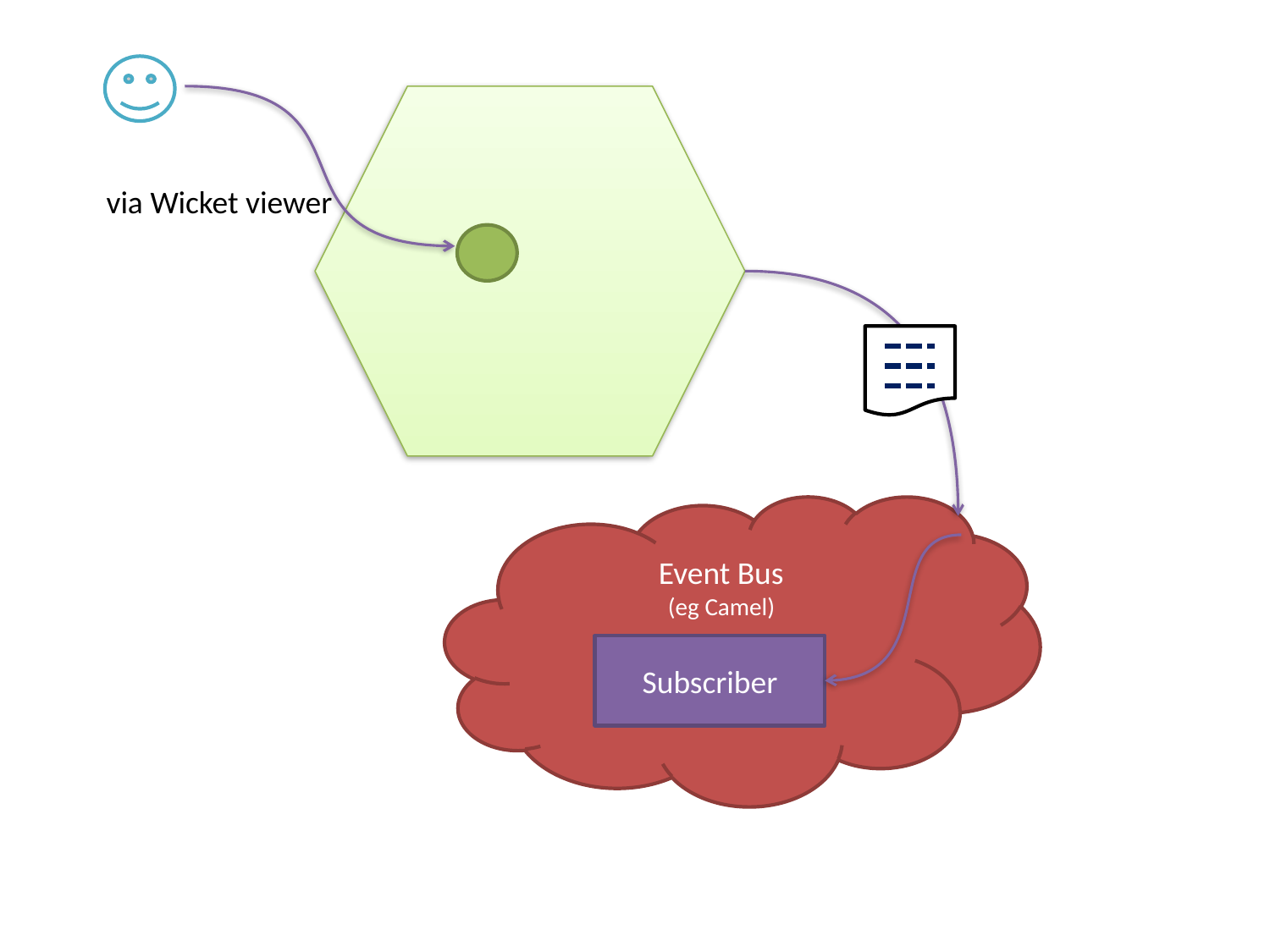

via Wicket viewer

Event Bus
(eg Camel)

Subscriber